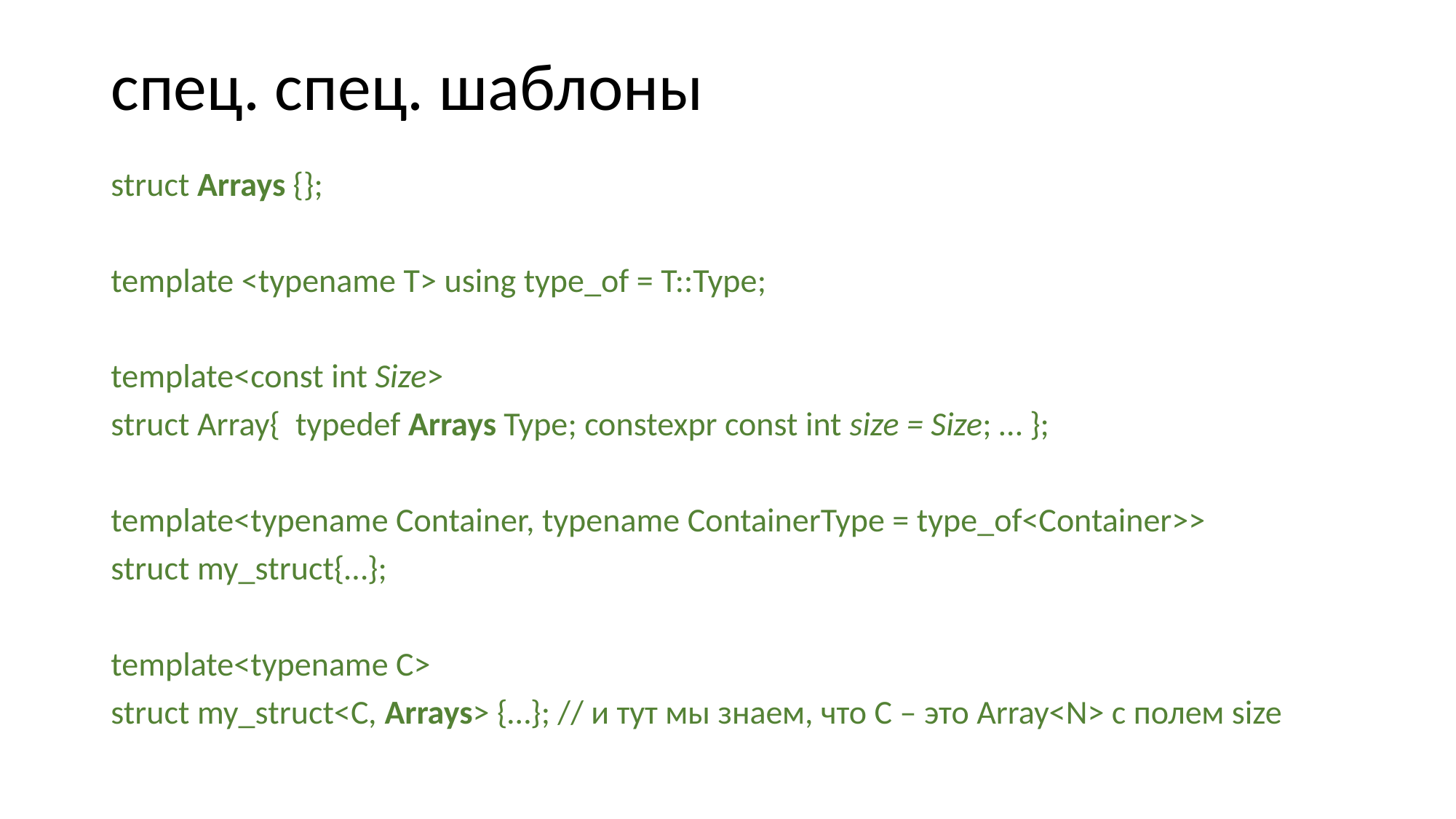

# спец. спец. шаблоны
struct Arrays {};

template <typename T> using type_of = T::Type;

template<const int Size>
struct Array{  typedef Arrays Type; constexpr const int size = Size; … };

template<typename Container, typename ContainerType = type_of<Container>>
struct my_struct{…};

template<typename C>
struct my_struct<C, Arrays> {…}; // и тут мы знаем, что C – это Array<N> c полем size